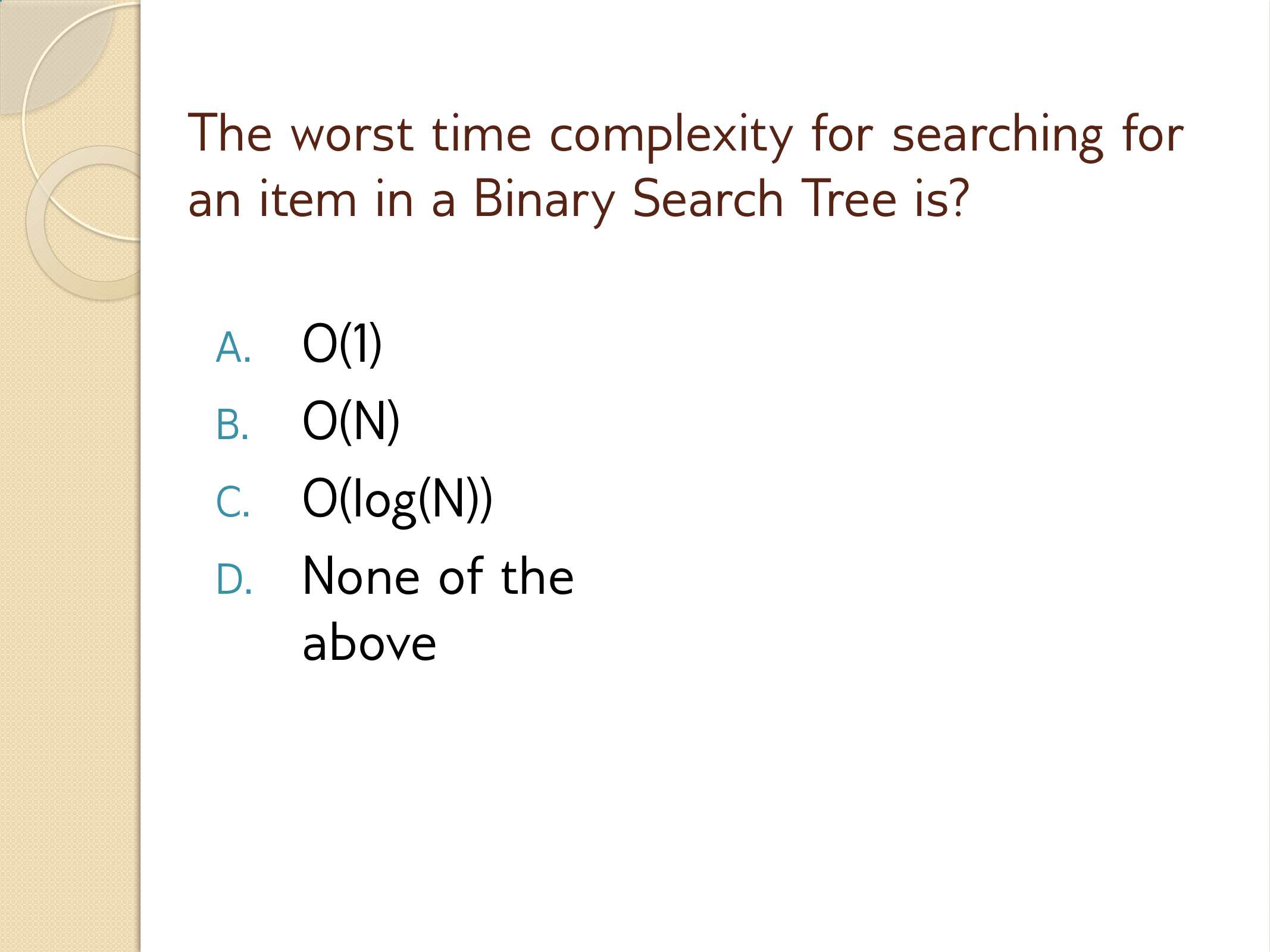

# The worst time complexity for searching for an item in a Binary Search Tree is?
O(1)
O(N)
O(log(N))
None of the above